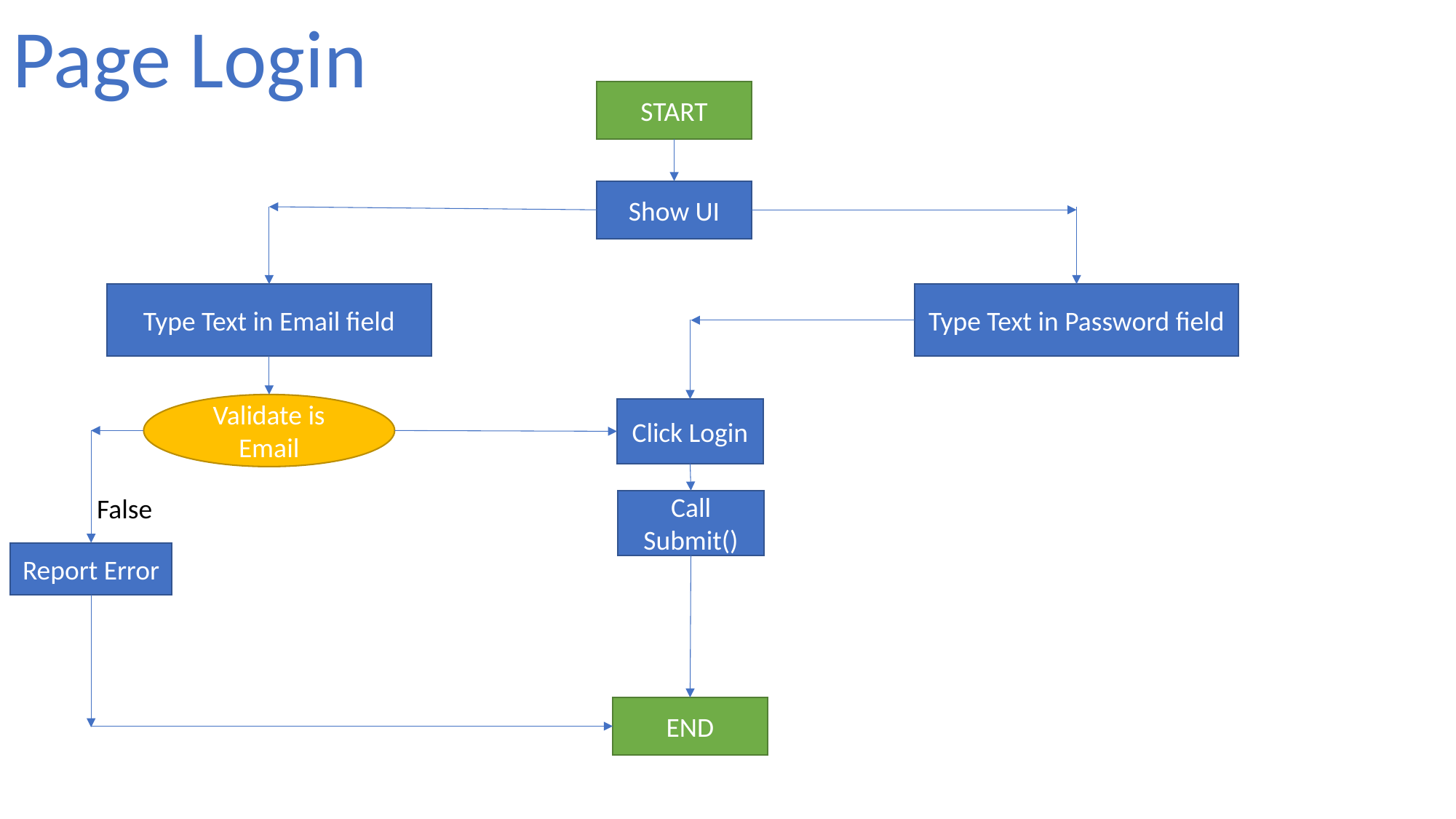

Page Login
START
Show UI
Type Text in Email field
Type Text in Password field
Validate is Email
Click Login
False
Call Submit()
Report Error
END